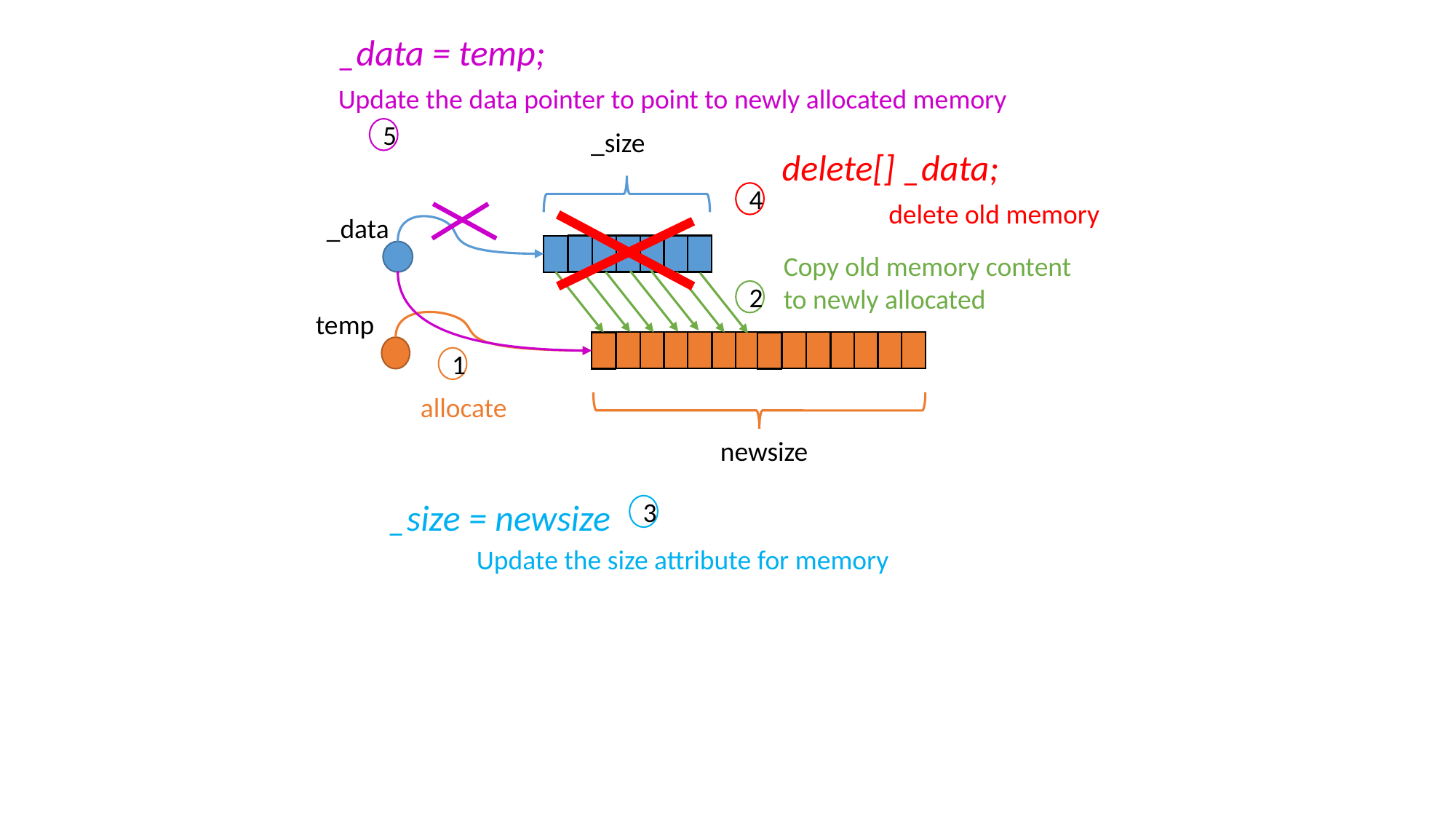

_data = temp;
Update the data pointer to point to newly allocated memory

5
_size
delete[] _data;
4
delete old memory
_data

Copy old memory content to newly allocated

2
temp

1
allocate
newsize
_size = newsize
3
Update the size attribute for memory